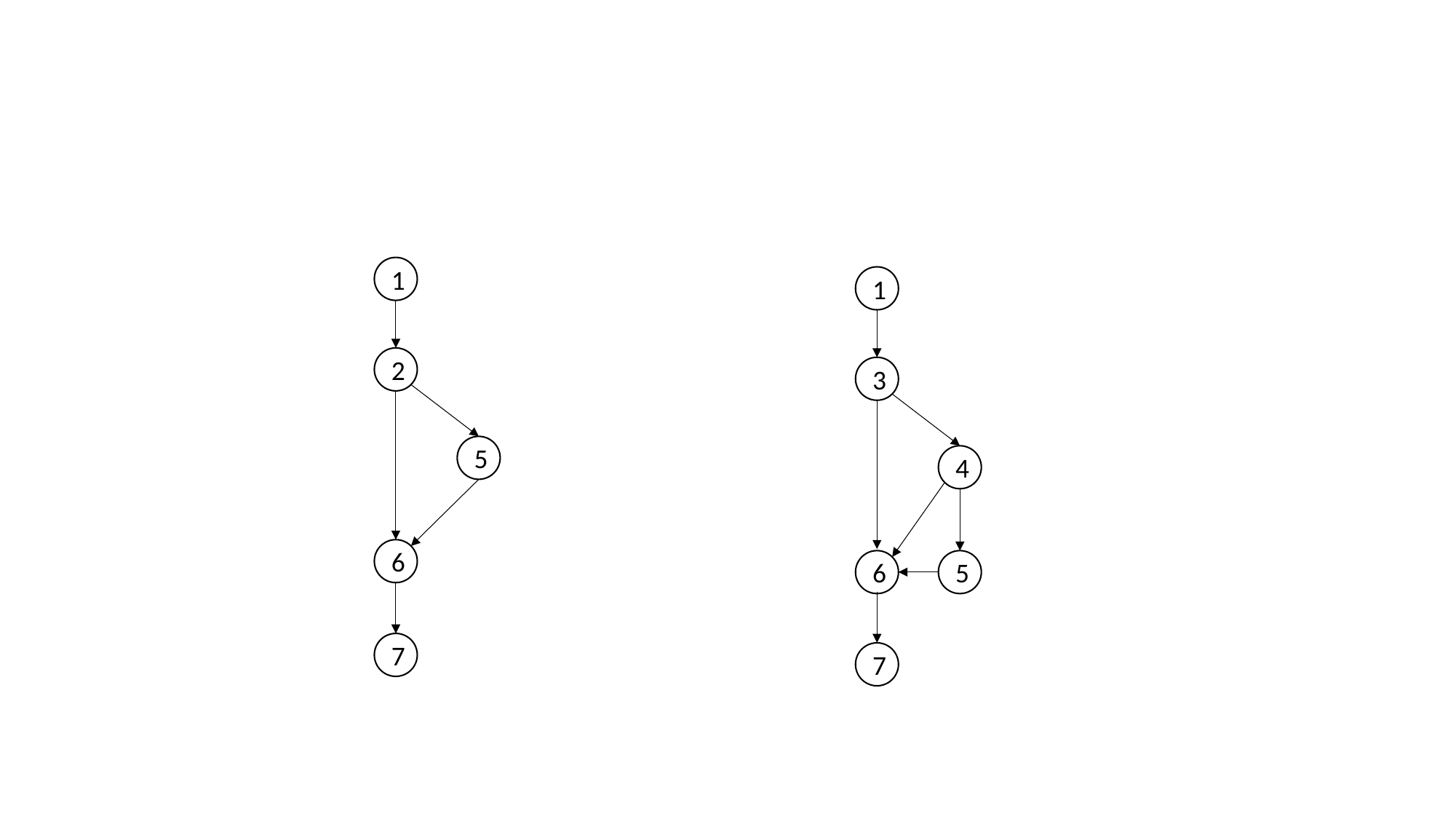

# McCabe
1
1
2
3
5
4
6
6
5
7
7